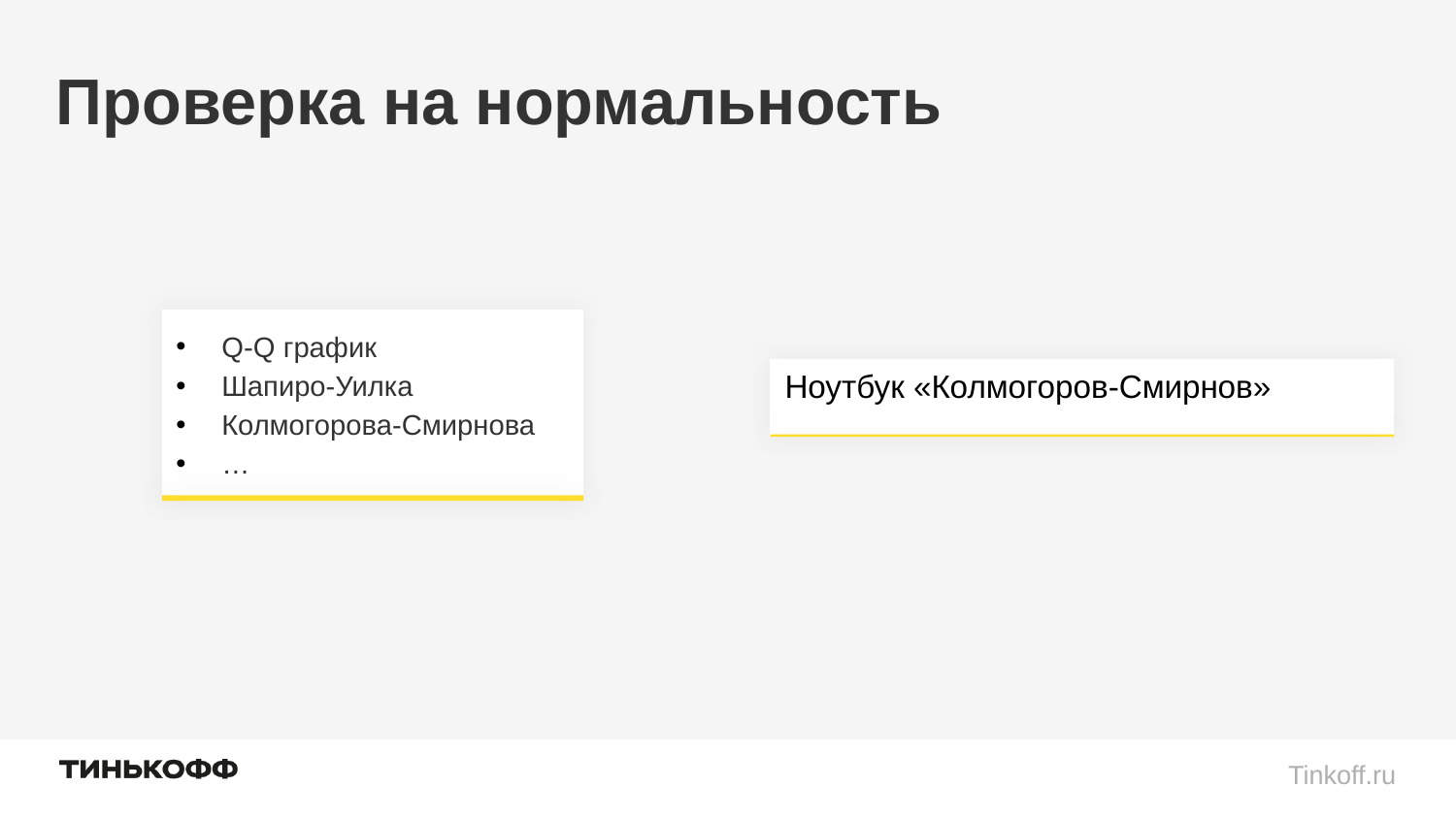

# Проверка на нормальность
Q-Q график
Шапиро-Уилка
Колмогорова-Смирнова
…

Ноутбук «Колмогоров-Смирнов»